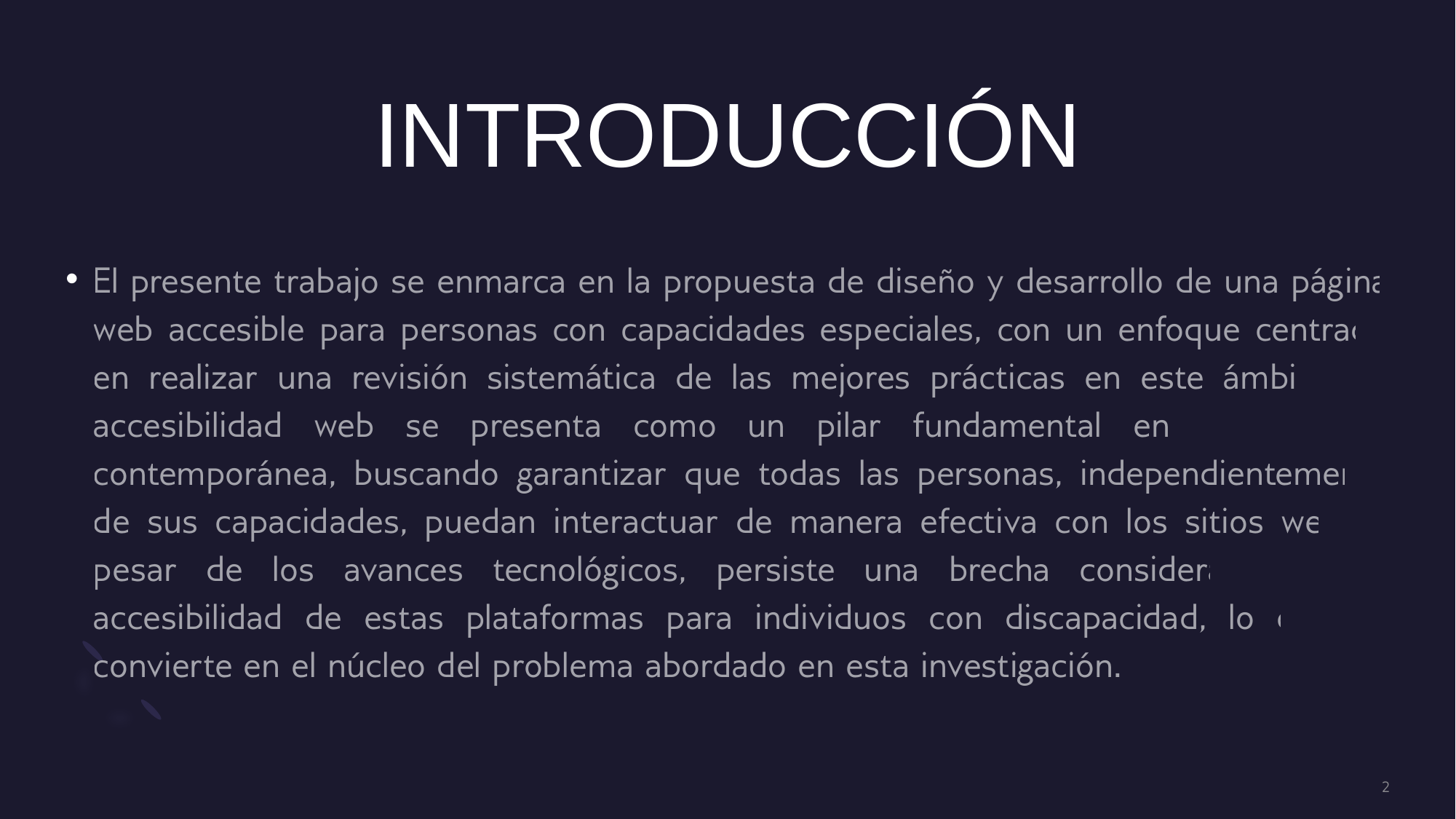

# INTRODUCCIÓN
El presente trabajo se enmarca en la propuesta de diseño y desarrollo de una página web accesible para personas con capacidades especiales, con un enfoque centrado en realizar una revisión sistemática de las mejores prácticas en este ámbito. La accesibilidad web se presenta como un pilar fundamental en la sociedad contemporánea, buscando garantizar que todas las personas, independientemente de sus capacidades, puedan interactuar de manera efectiva con los sitios web. A pesar de los avances tecnológicos, persiste una brecha considerable en la accesibilidad de estas plataformas para individuos con discapacidad, lo que se convierte en el núcleo del problema abordado en esta investigación.
2